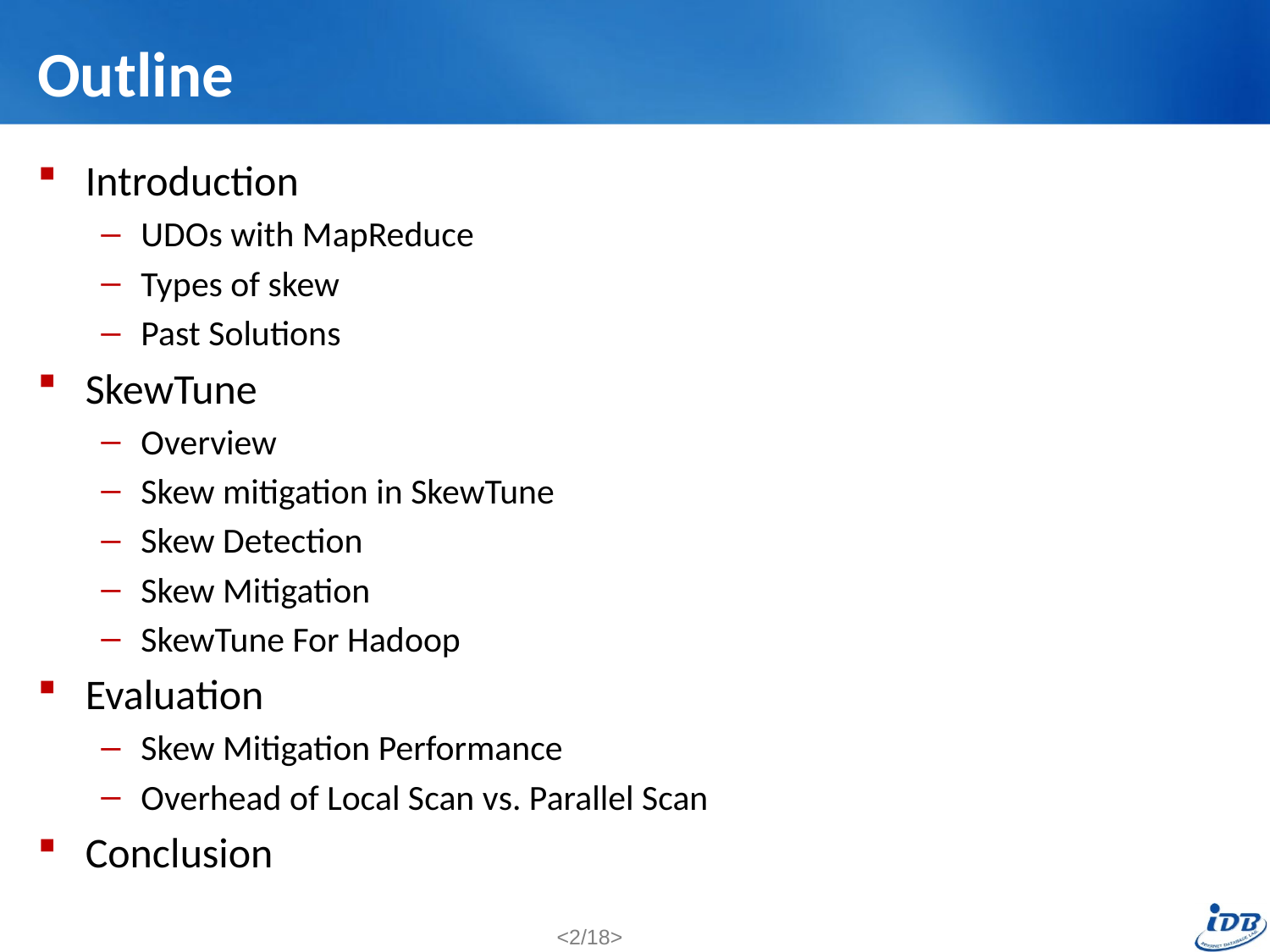

# Outline
Introduction
UDOs with MapReduce
Types of skew
Past Solutions
SkewTune
Overview
Skew mitigation in SkewTune
Skew Detection
Skew Mitigation
SkewTune For Hadoop
Evaluation
Skew Mitigation Performance
Overhead of Local Scan vs. Parallel Scan
Conclusion